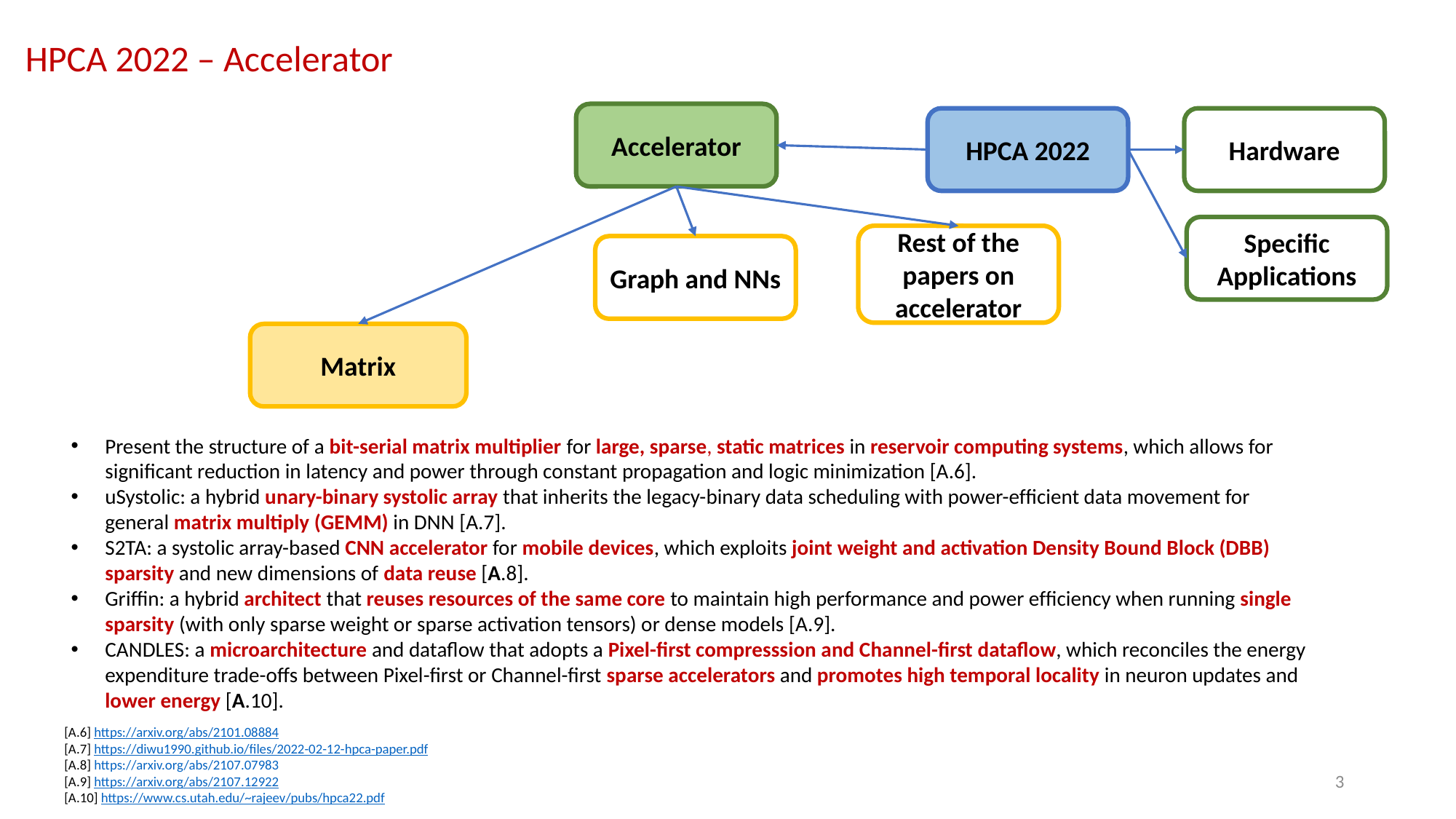

# HPCA 2022 – Accelerator
Accelerator
HPCA 2022
Hardware
Specific Applications
Rest of the papers on accelerator
Graph and NNs
Matrix
Present the structure of a bit-serial matrix multiplier for large, sparse, static matrices in reservoir computing systems, which allows for significant reduction in latency and power through constant propagation and logic minimization [A.6].
uSystolic: a hybrid unary-binary systolic array that inherits the legacy-binary data scheduling with power-efﬁcient data movement for general matrix multiply (GEMM) in DNN [A.7].
S2TA: a systolic array-based CNN accelerator for mobile devices, which exploits joint weight and activation Density Bound Block (DBB) sparsity and new dimensions of data reuse [A.8].
Griffin: a hybrid architect that reuses resources of the same core to maintain high performance and power efﬁciency when running single sparsity (with only sparse weight or sparse activation tensors) or dense models [A.9].
CANDLES: a microarchitecture and dataﬂow that adopts a Pixel-ﬁrst compresssion and Channel-ﬁrst dataﬂow, which reconciles the energy expenditure trade-offs between Pixel-ﬁrst or Channel-ﬁrst sparse accelerators and promotes high temporal locality in neuron updates and lower energy [A.10].
[A.6] https://arxiv.org/abs/2101.08884
[A.7] https://diwu1990.github.io/files/2022-02-12-hpca-paper.pdf
[A.8] https://arxiv.org/abs/2107.07983
[A.9] https://arxiv.org/abs/2107.12922
[A.10] https://www.cs.utah.edu/~rajeev/pubs/hpca22.pdf
3